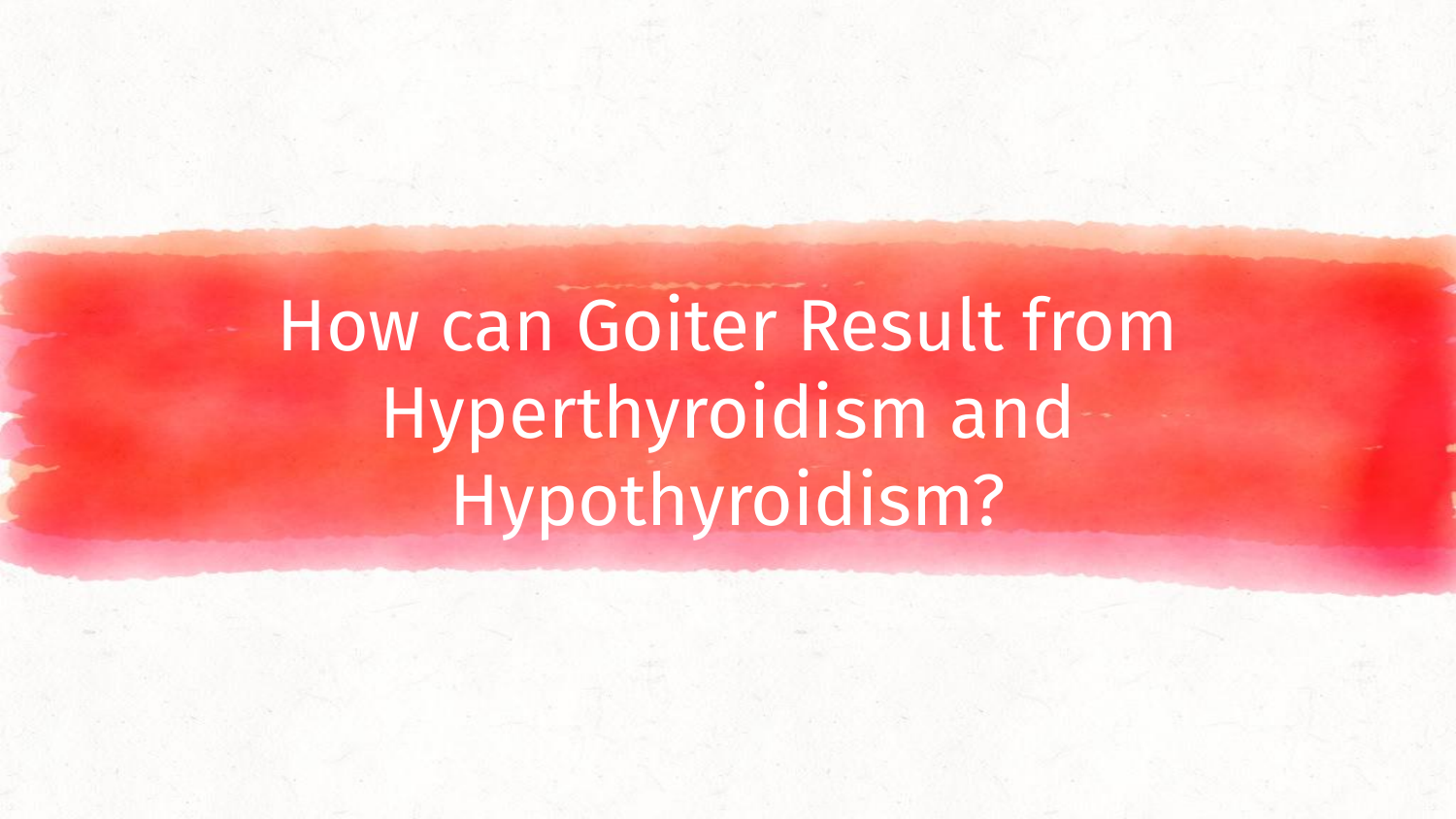

# How can Goiter Result from Hyperthyroidism and Hypothyroidism?